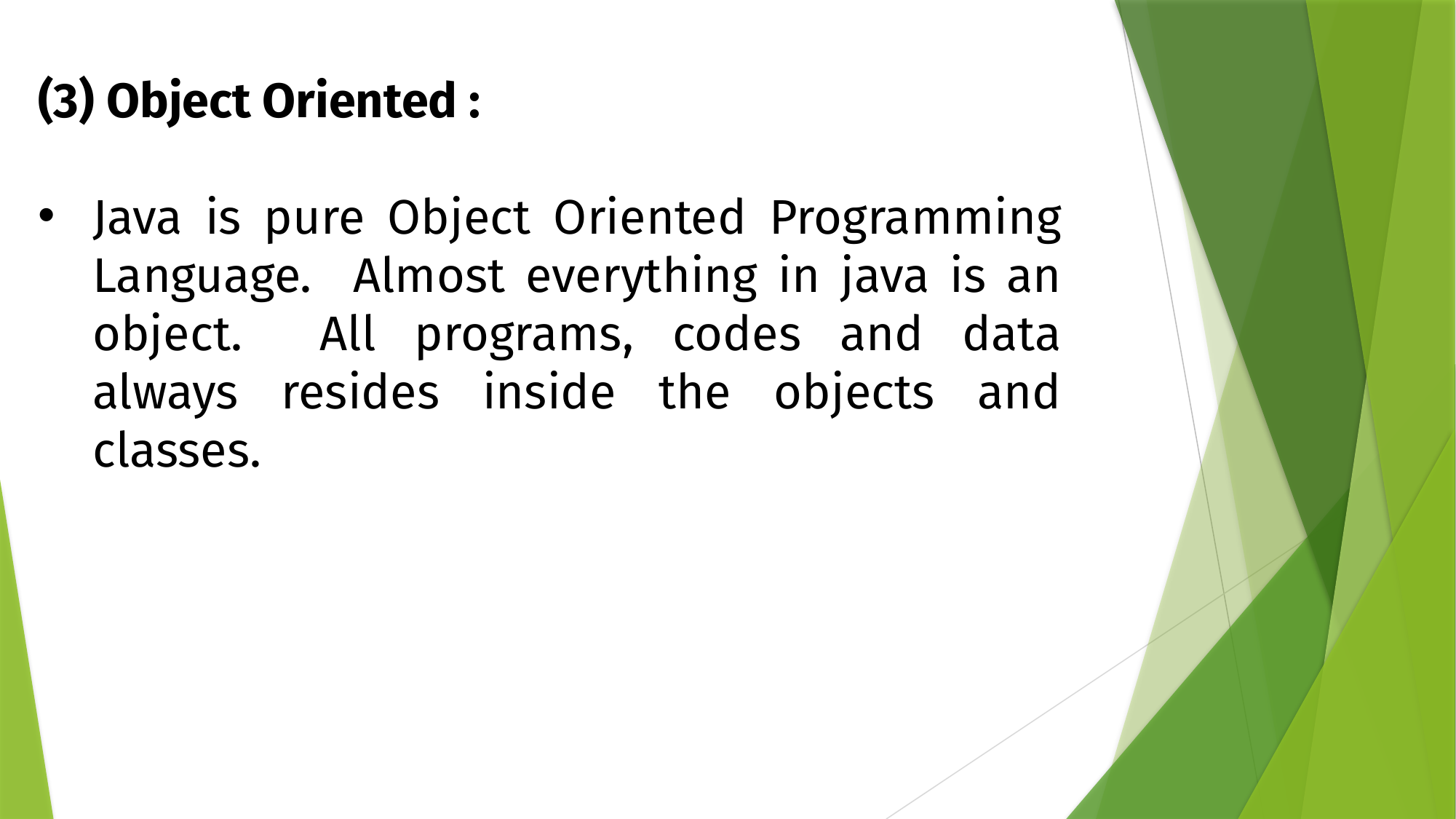

(3) Object Oriented :

Java is pure Object Oriented Programming Language.  Almost everything in java is an object.  All programs, codes and data always resides inside the objects and classes.